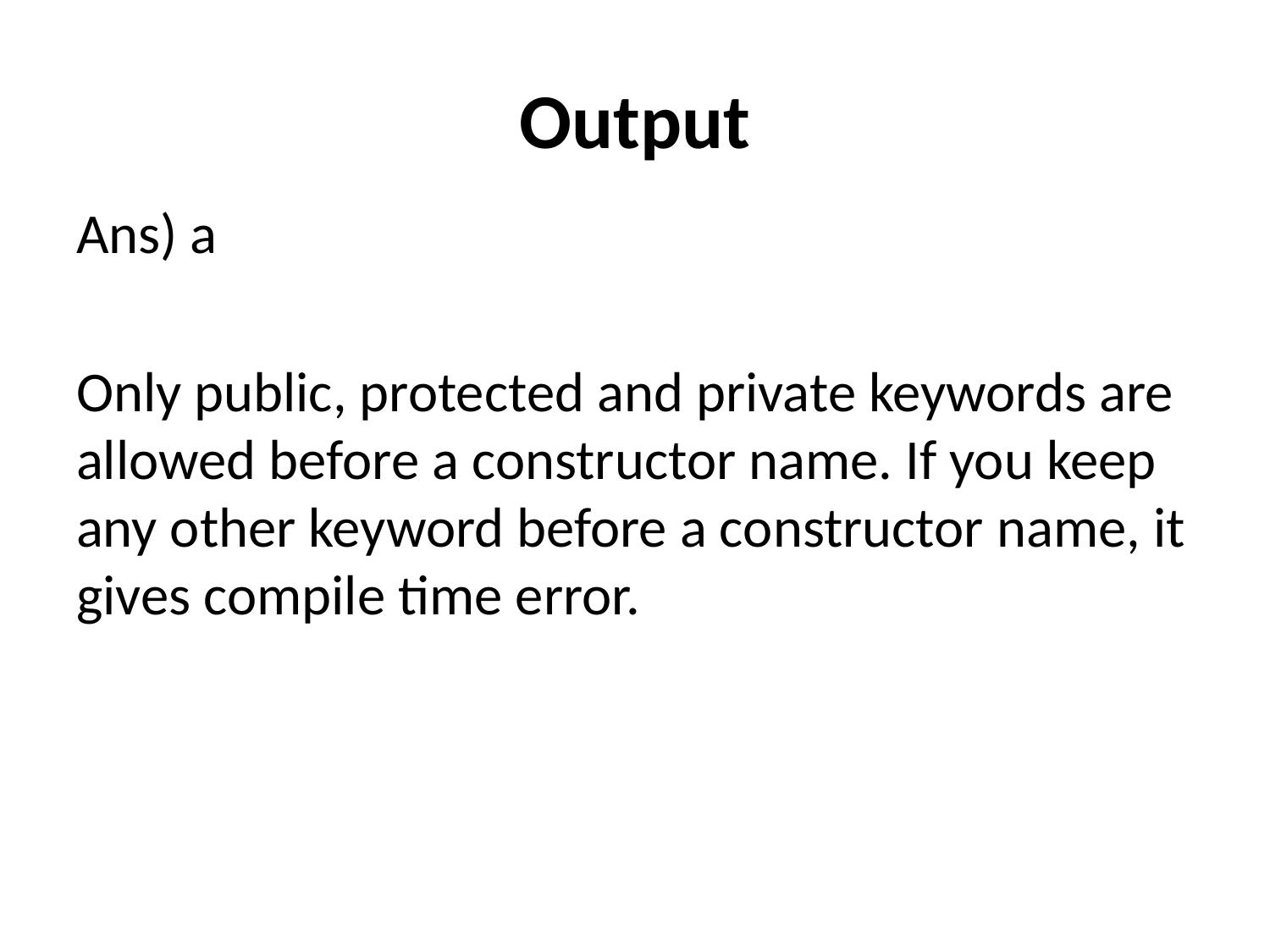

# Output
Ans) a

Only public, protected and private keywords are allowed before a constructor name. If you keep any other keyword before a constructor name, it gives compile time error.